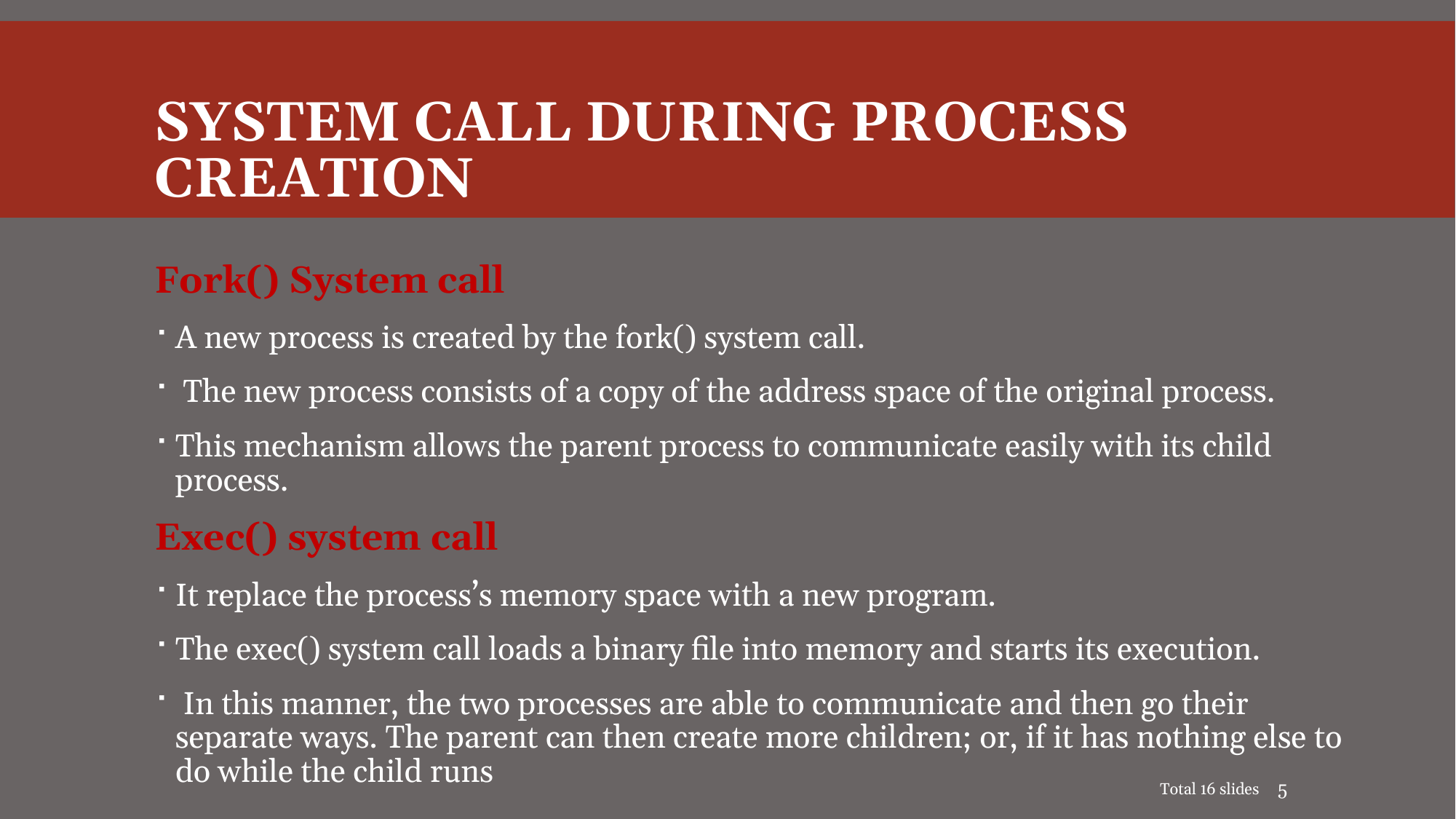

# System call during Process Creation
Fork() System call
A new process is created by the fork() system call.
 The new process consists of a copy of the address space of the original process.
This mechanism allows the parent process to communicate easily with its child process.
Exec() system call
It replace the process’s memory space with a new program.
The exec() system call loads a binary ﬁle into memory and starts its execution.
 In this manner, the two processes are able to communicate and then go their separate ways. The parent can then create more children; or, if it has nothing else to do while the child runs

Total 16 slides
5